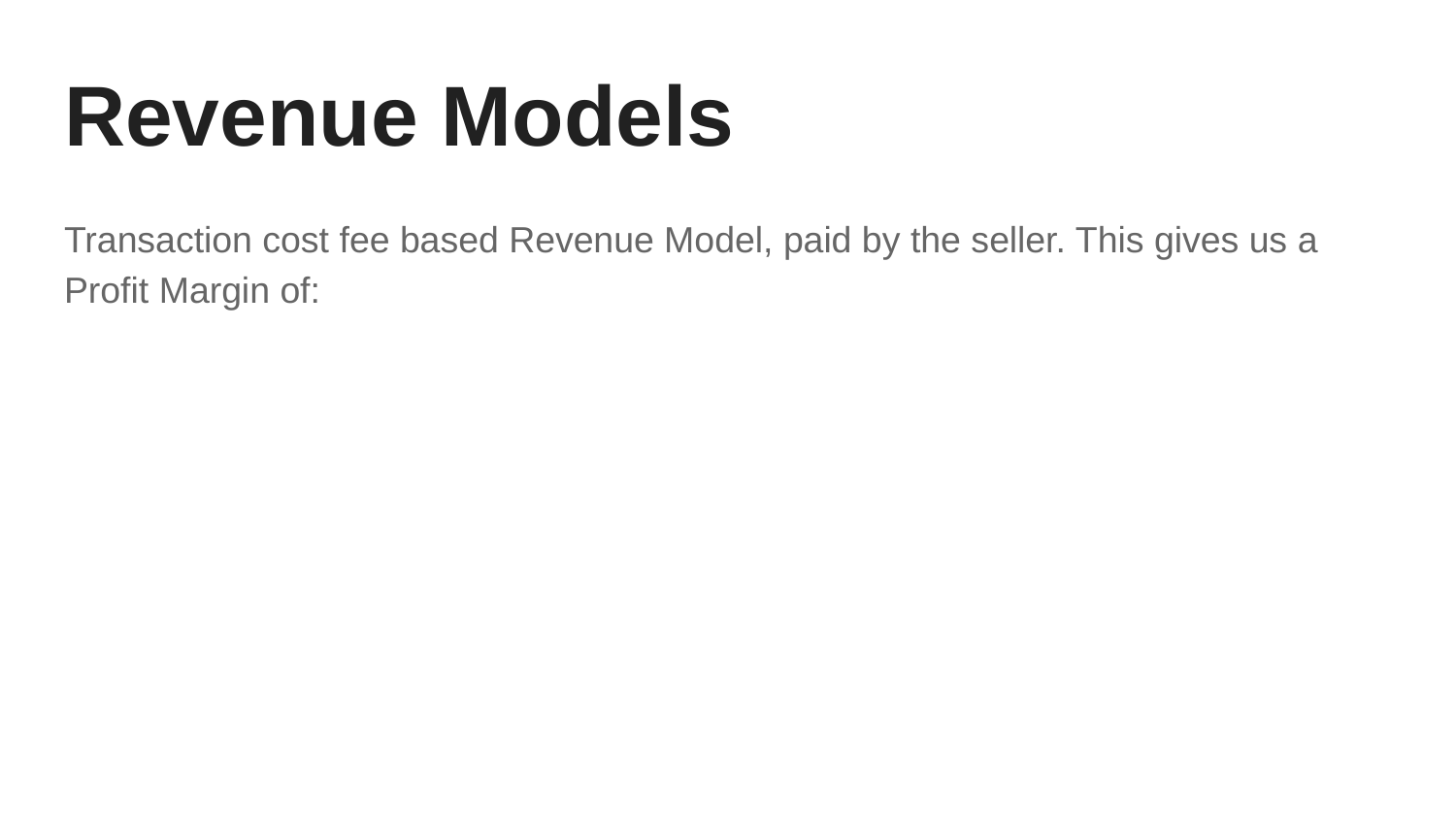

# Revenue Models
Transaction cost fee based Revenue Model, paid by the seller. This gives us a Profit Margin of: